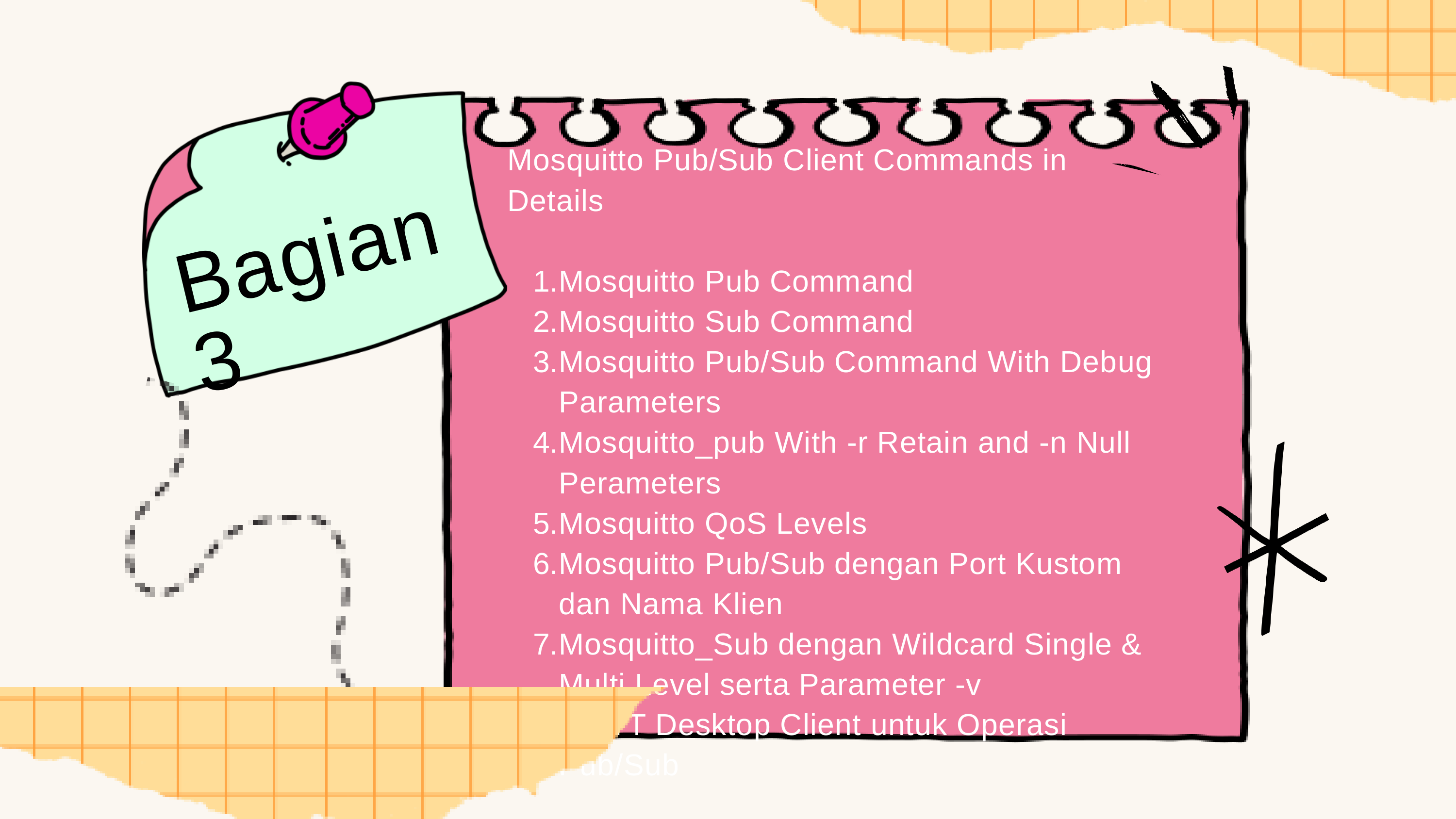

Mosquitto Pub/Sub Client Commands in Details

Mosquitto Pub Command
Mosquitto Sub Command
Mosquitto Pub/Sub Command With Debug Parameters
Mosquitto_pub With -r Retain and -n Null Perameters
Mosquitto QoS Levels
Mosquitto Pub/Sub dengan Port Kustom dan Nama Klien
Mosquitto_Sub dengan Wildcard Single & Multi Level serta Parameter -v
MQTT Desktop Client untuk Operasi Pub/Sub
Bagian 3